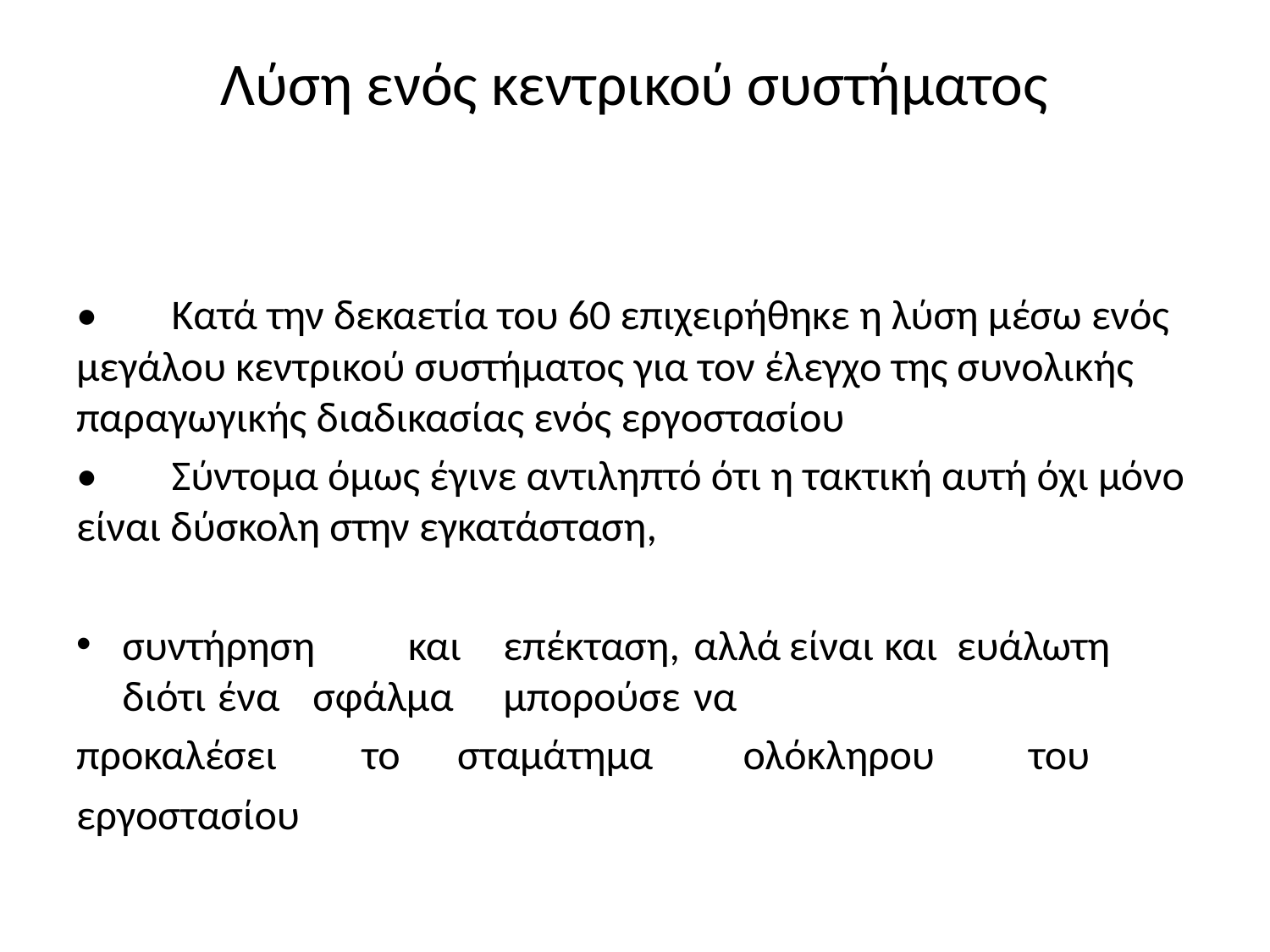

# Λύση ενός κεντρικού συστήματος

•	Κατά την δεκαετία του 60 επιχειρήθηκε η λύση μέσω ενός μεγάλου κεντρικού συστήματος για τον έλεγχο της συνολικής παραγωγικής διαδικασίας ενός εργοστασίου
•	Σύντομα όμως έγινε αντιληπτό ότι η τακτική αυτή όχι μόνο είναι δύσκολη στην εγκατάσταση,

συντήρηση	και	επέκταση,	αλλά	είναι	και  ευάλωτη	διότι	ένα	σφάλμα	μπορούσε	να
προκαλέσει	το	σταμάτημα	ολόκληρου	του
εργοστασίου